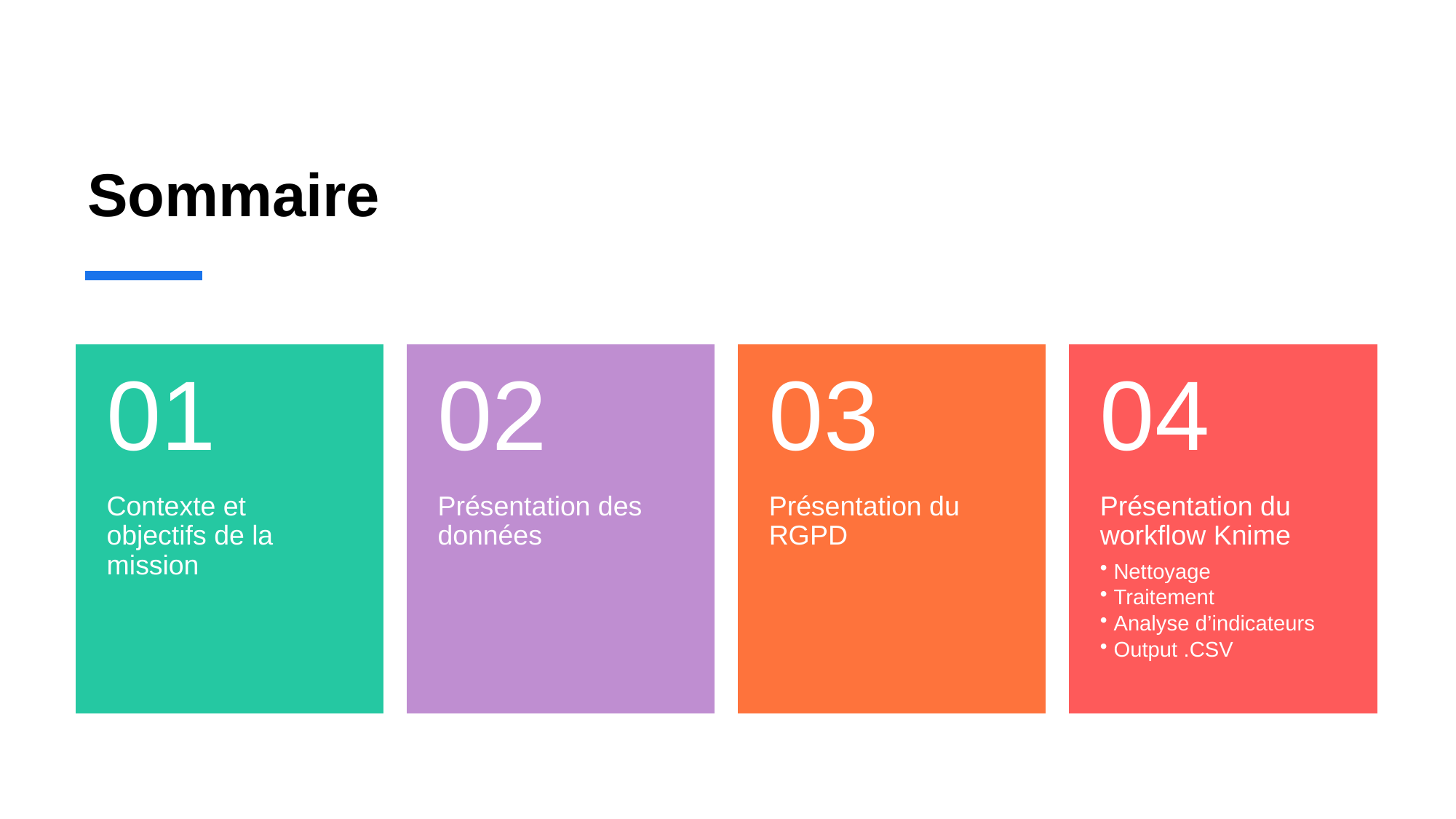

# Sommaire
Contexte et objectifs de la mission
01
Présentation des données
02
Présentation du RGPD
03
Présentation du workflow Knime
Nettoyage
Traitement
Analyse d’indicateurs
Output .CSV
04